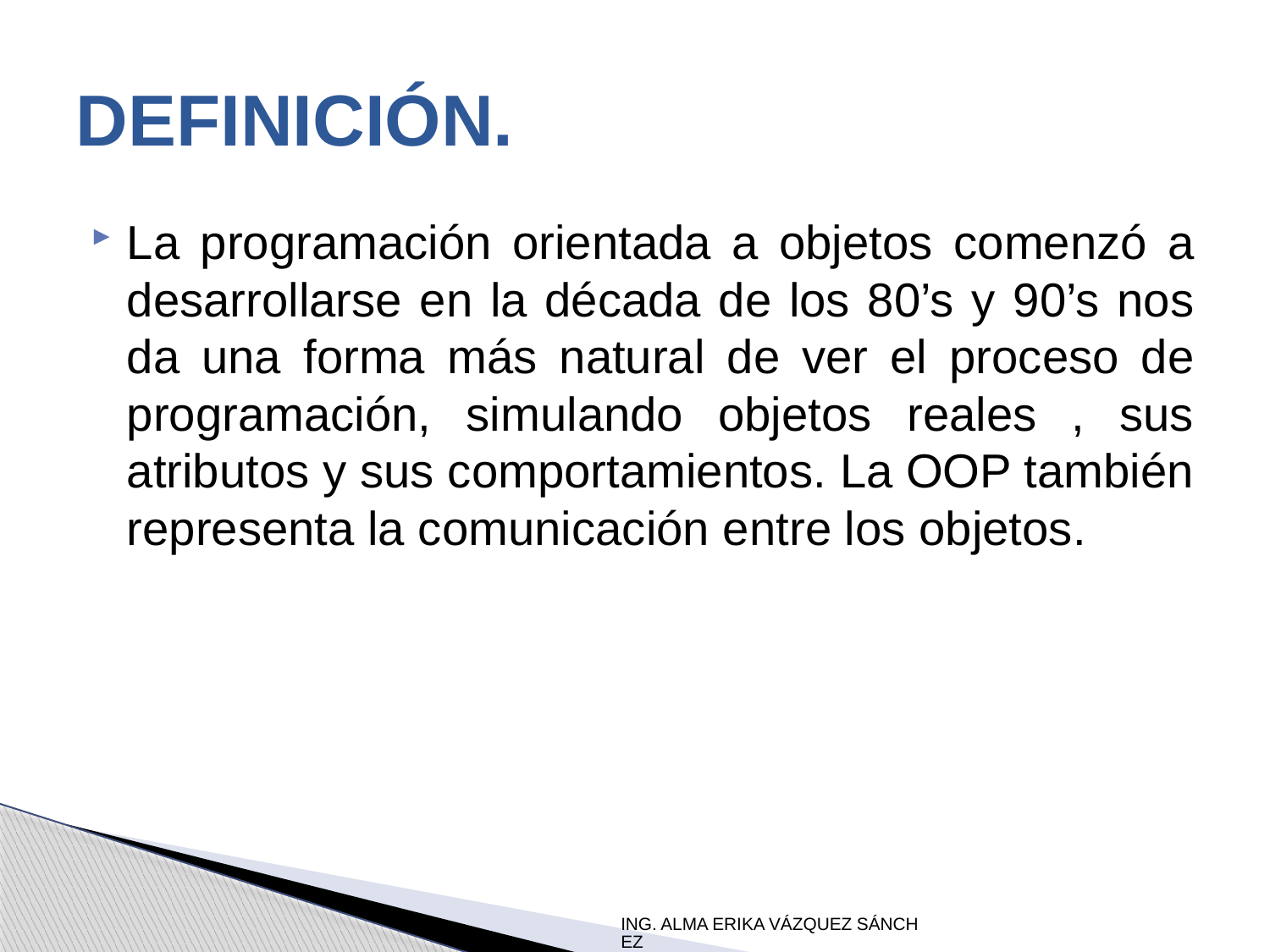

# DEFINICIÓN.
La programación orientada a objetos comenzó a desarrollarse en la década de los 80’s y 90’s nos da una forma más natural de ver el proceso de programación, simulando objetos reales , sus atributos y sus comportamientos. La OOP también representa la comunicación entre los objetos.
ING. ALMA ERIKA VÁZQUEZ SÁNCHEZ